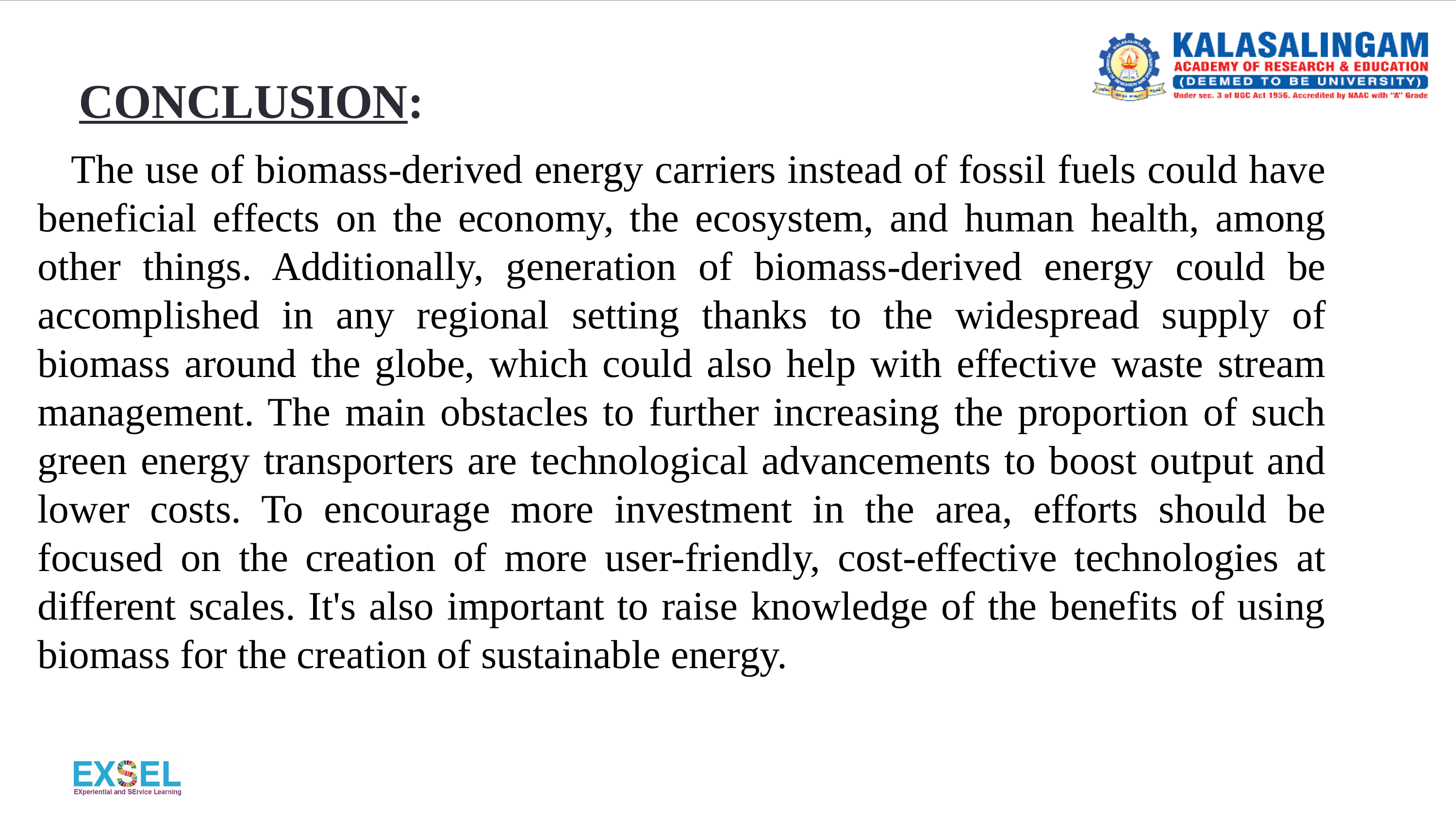

CONCLUSION:
    The use of biomass-derived energy carriers instead of fossil fuels could have beneficial effects on the economy, the ecosystem, and human health, among other things. Additionally, generation of biomass-derived energy could be accomplished in any regional setting thanks to the widespread supply of biomass around the globe, which could also help with effective waste stream management. The main obstacles to further increasing the proportion of such green energy transporters are technological advancements to boost output and lower costs. To encourage more investment in the area, efforts should be focused on the creation of more user-friendly, cost-effective technologies at different scales. It's also important to raise knowledge of the benefits of using biomass for the creation of sustainable energy.

Pride Mobility Go Chair